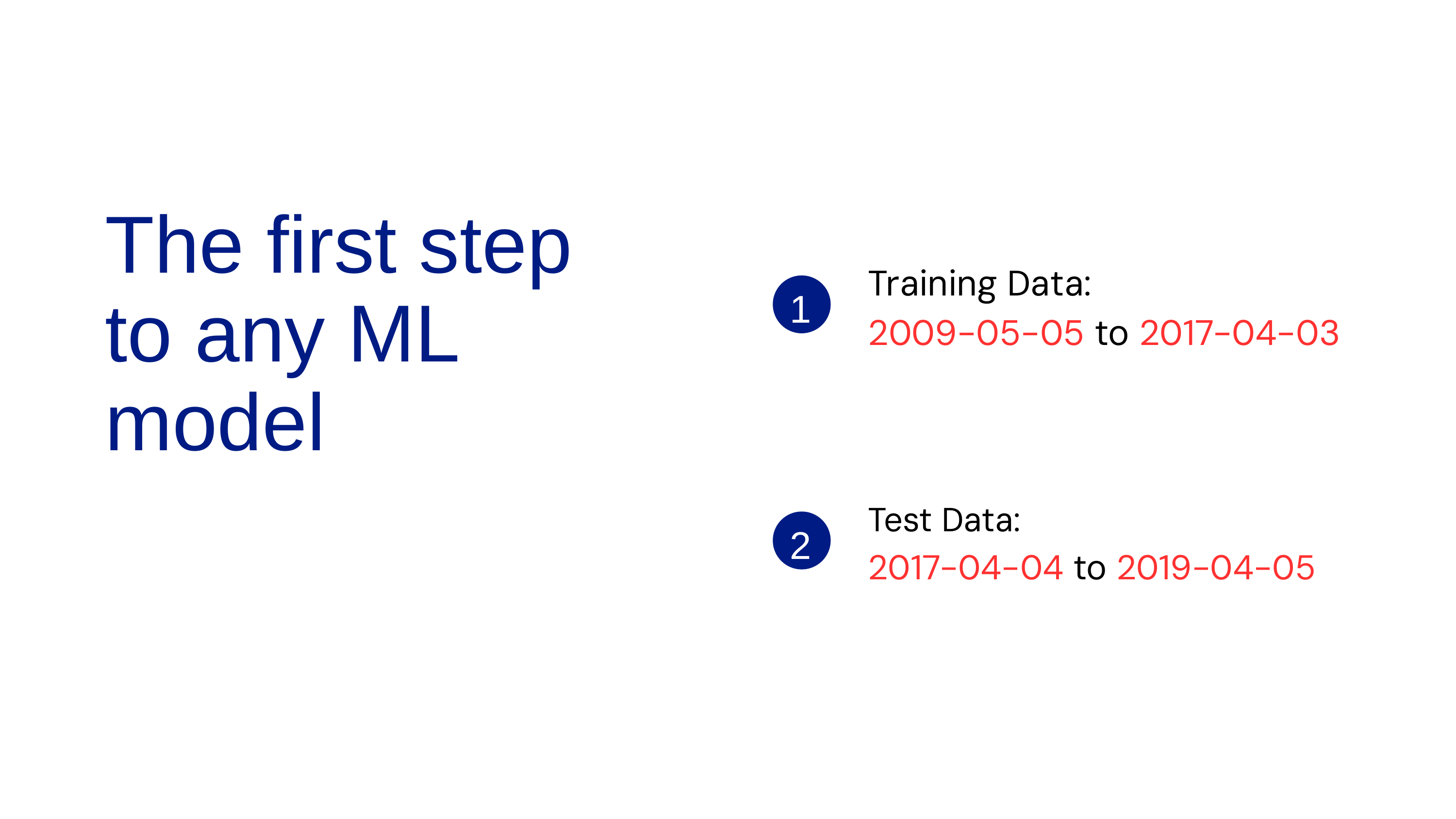

The first step to any ML model
Training Data:
2009-05-05 to 2017-04-03

1
Test Data:
2017-04-04 to 2019-04-05

2